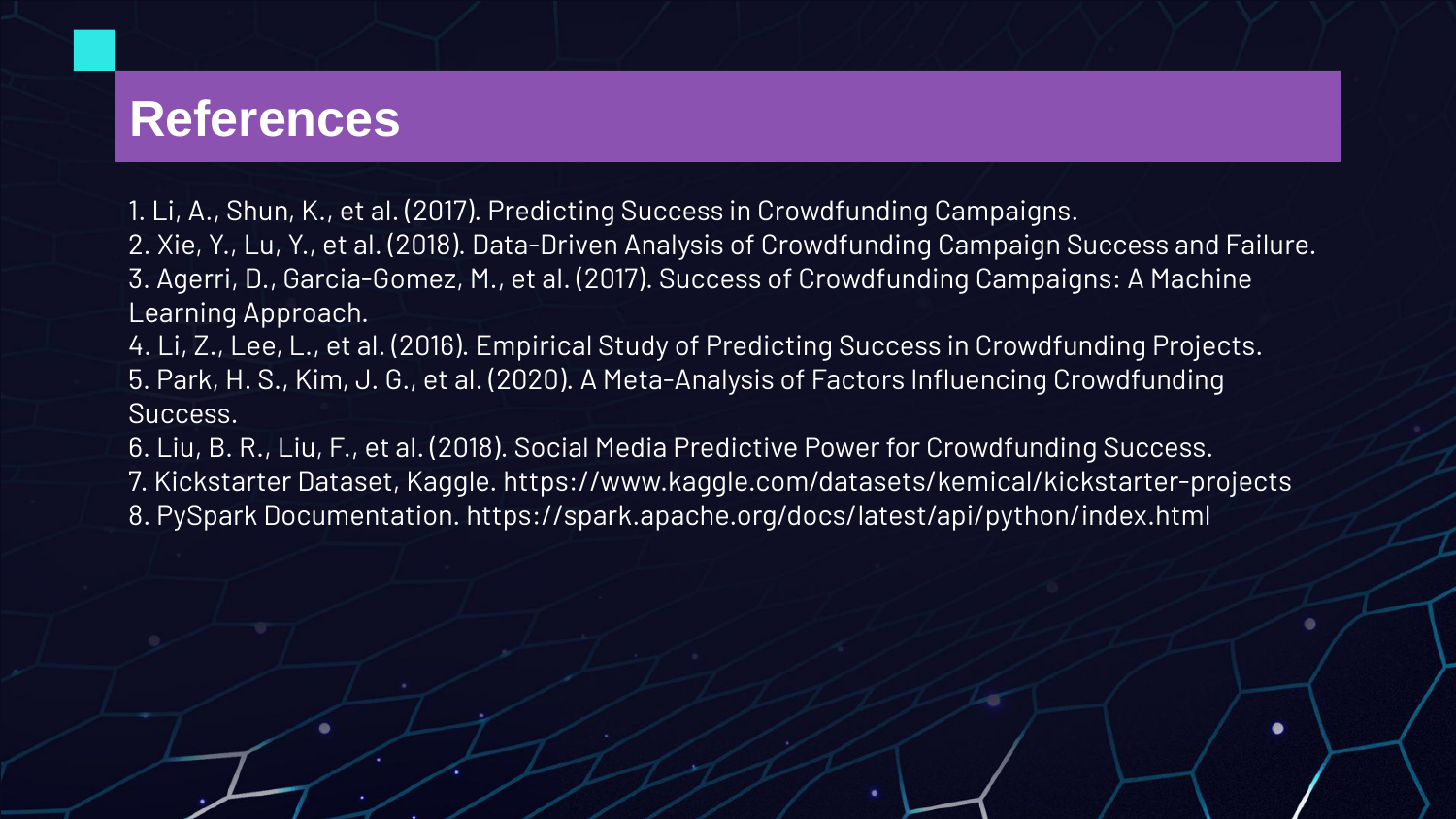

# References
1. Li, A., Shun, K., et al. (2017). Predicting Success in Crowdfunding Campaigns.
2. Xie, Y., Lu, Y., et al. (2018). Data-Driven Analysis of Crowdfunding Campaign Success and Failure.
3. Agerri, D., Garcia-Gomez, M., et al. (2017). Success of Crowdfunding Campaigns: A Machine Learning Approach.
4. Li, Z., Lee, L., et al. (2016). Empirical Study of Predicting Success in Crowdfunding Projects.
5. Park, H. S., Kim, J. G., et al. (2020). A Meta-Analysis of Factors Influencing Crowdfunding Success.
6. Liu, B. R., Liu, F., et al. (2018). Social Media Predictive Power for Crowdfunding Success.
7. Kickstarter Dataset, Kaggle. https://www.kaggle.com/datasets/kemical/kickstarter-projects
8. PySpark Documentation. https://spark.apache.org/docs/latest/api/python/index.html